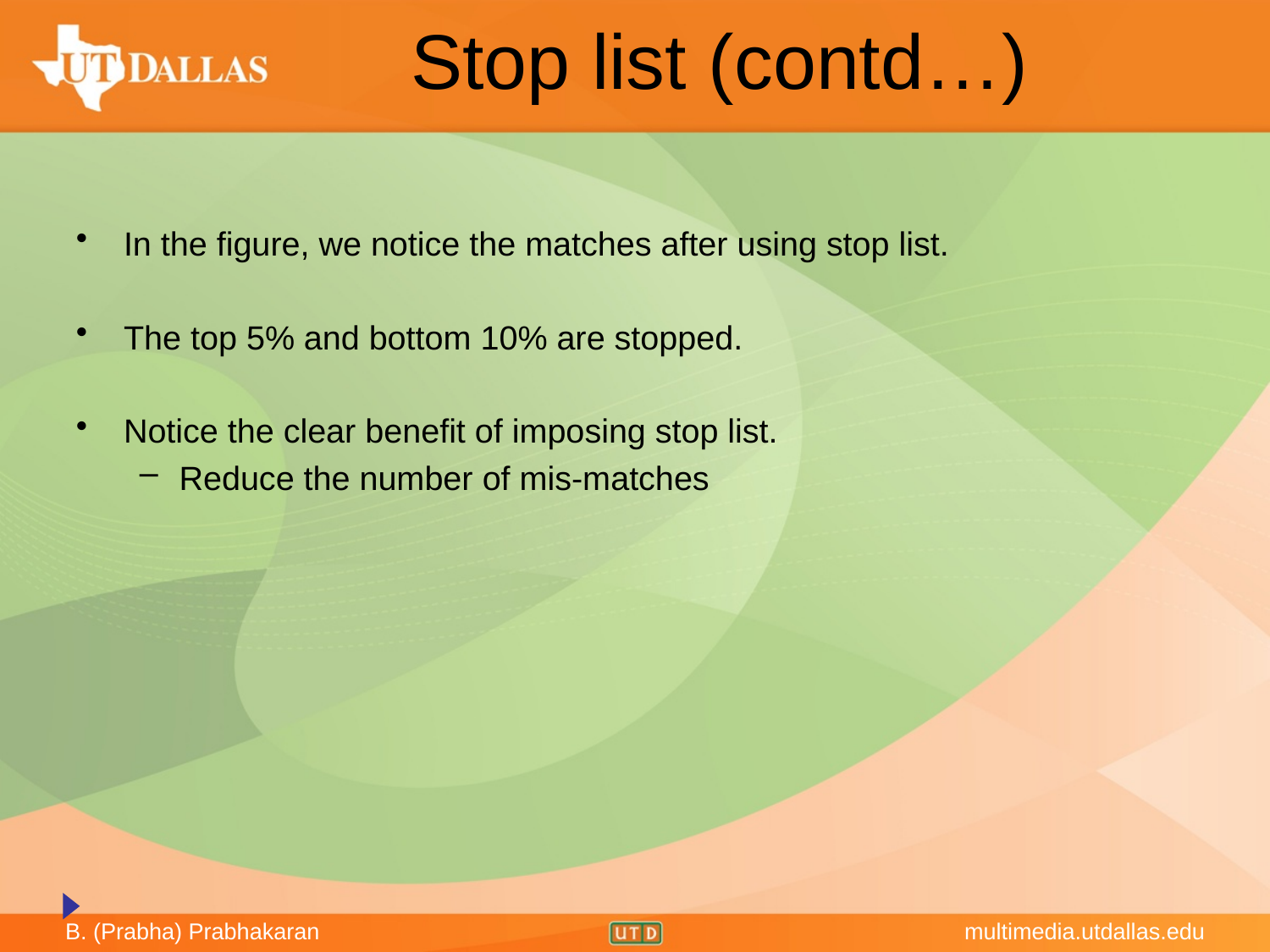

Stop list (contd…)

In the figure, we notice the matches after using stop list.

The top 5% and bottom 10% are stopped.

Notice the clear benefit of imposing stop list.
Reduce the number of mis-matches